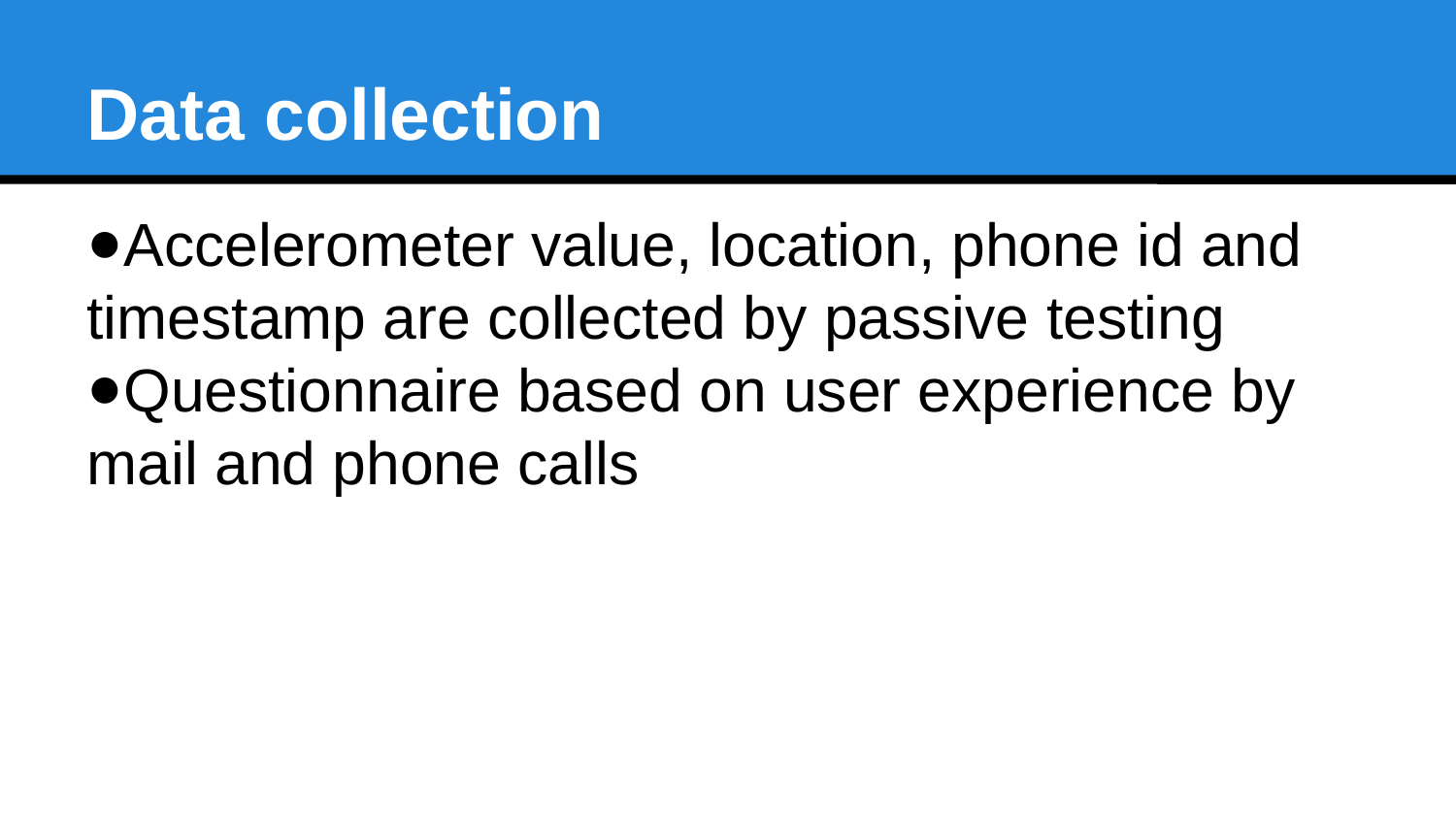

Data collection
Accelerometer value, location, phone id and timestamp are collected by passive testing
Questionnaire based on user experience by mail and phone calls